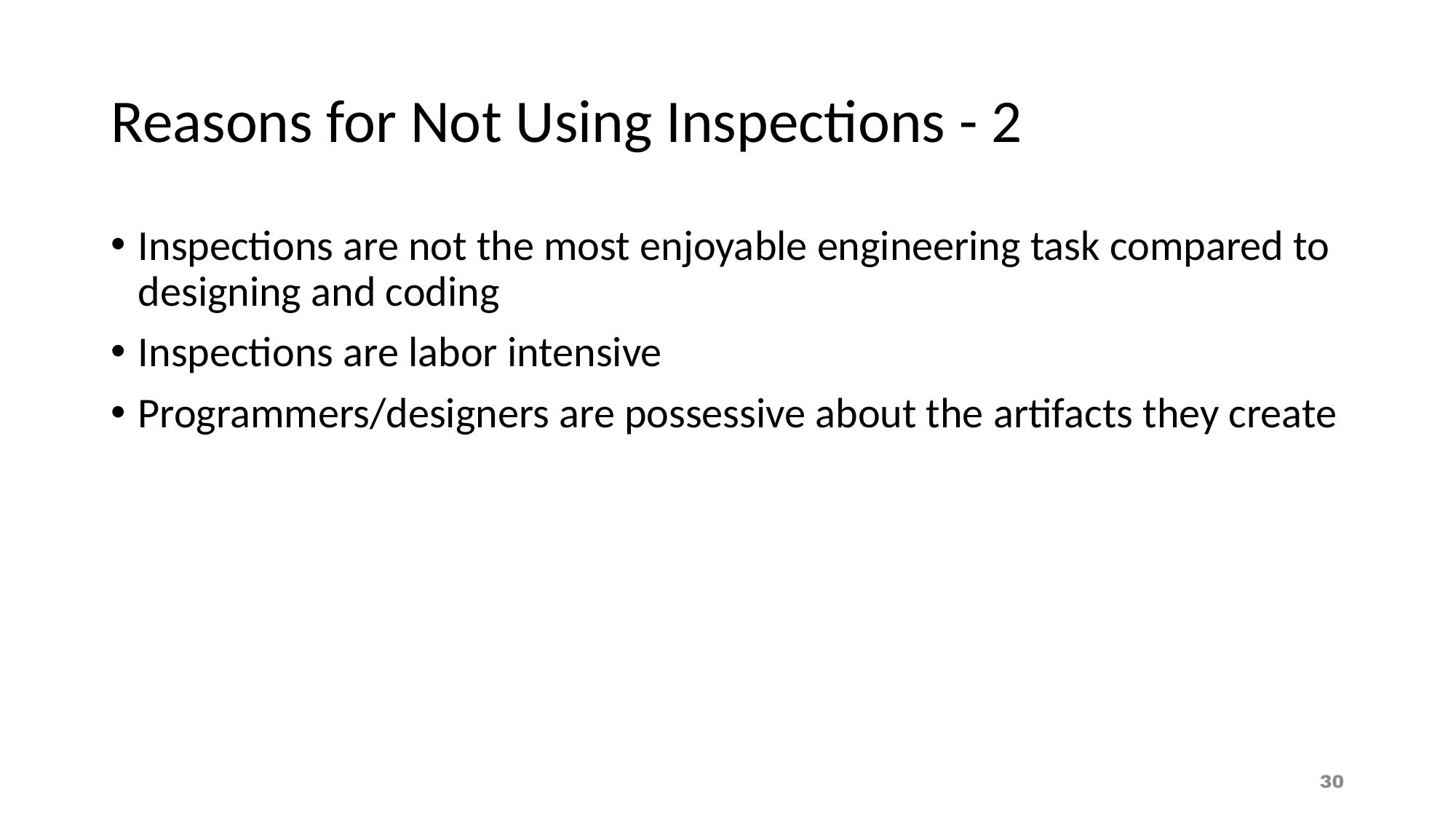

# Reasons for Not Using Inspections - 2
Inspections are not the most enjoyable engineering task compared to designing and coding
Inspections are labor intensive
Programmers/designers are possessive about the artifacts they create
30